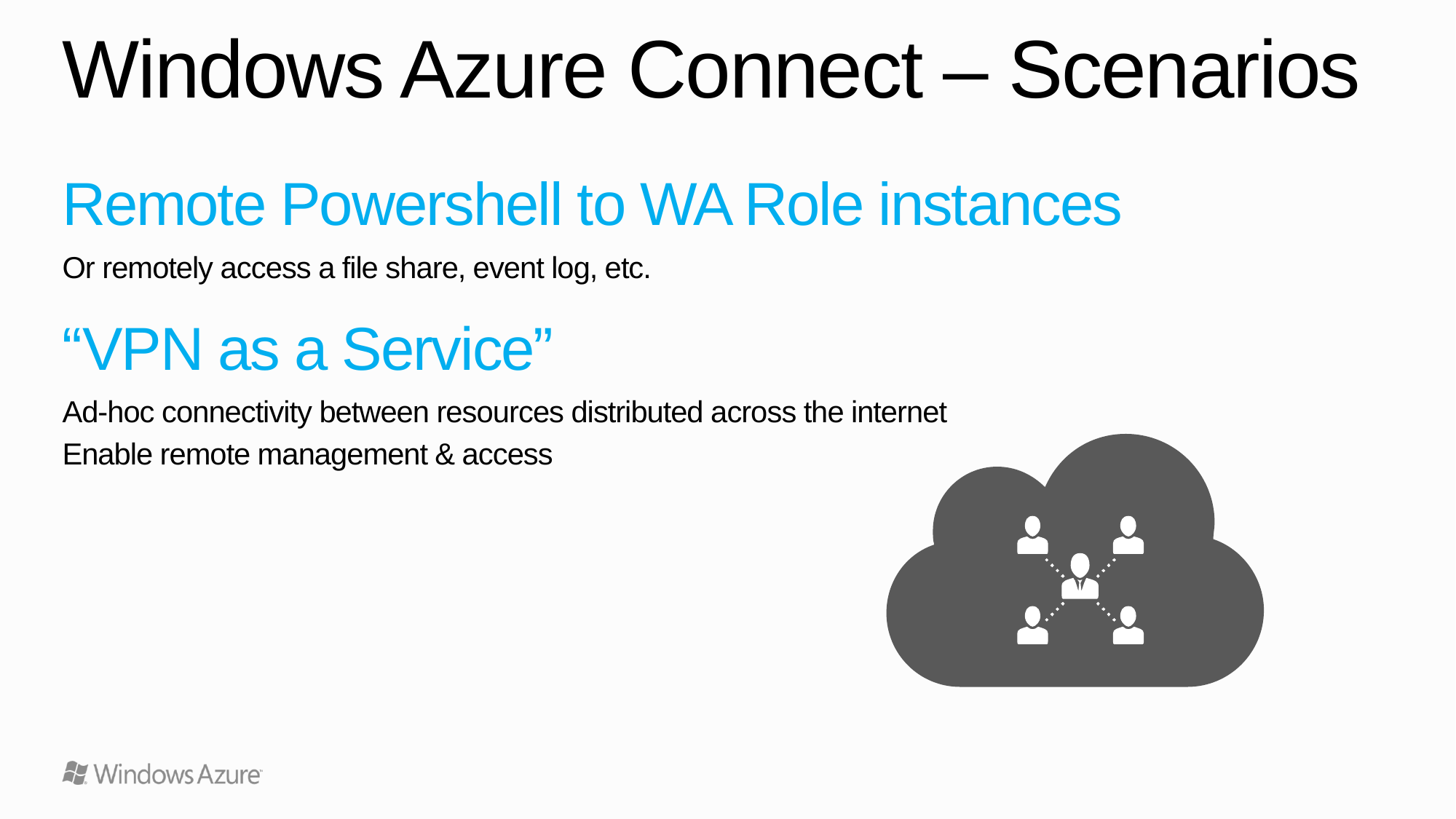

# Windows Azure Connect – Scenarios
Remote Powershell to WA Role instances
Or remotely access a file share, event log, etc.

“VPN as a Service”
Ad-hoc connectivity between resources distributed across the internet
Enable remote management & access